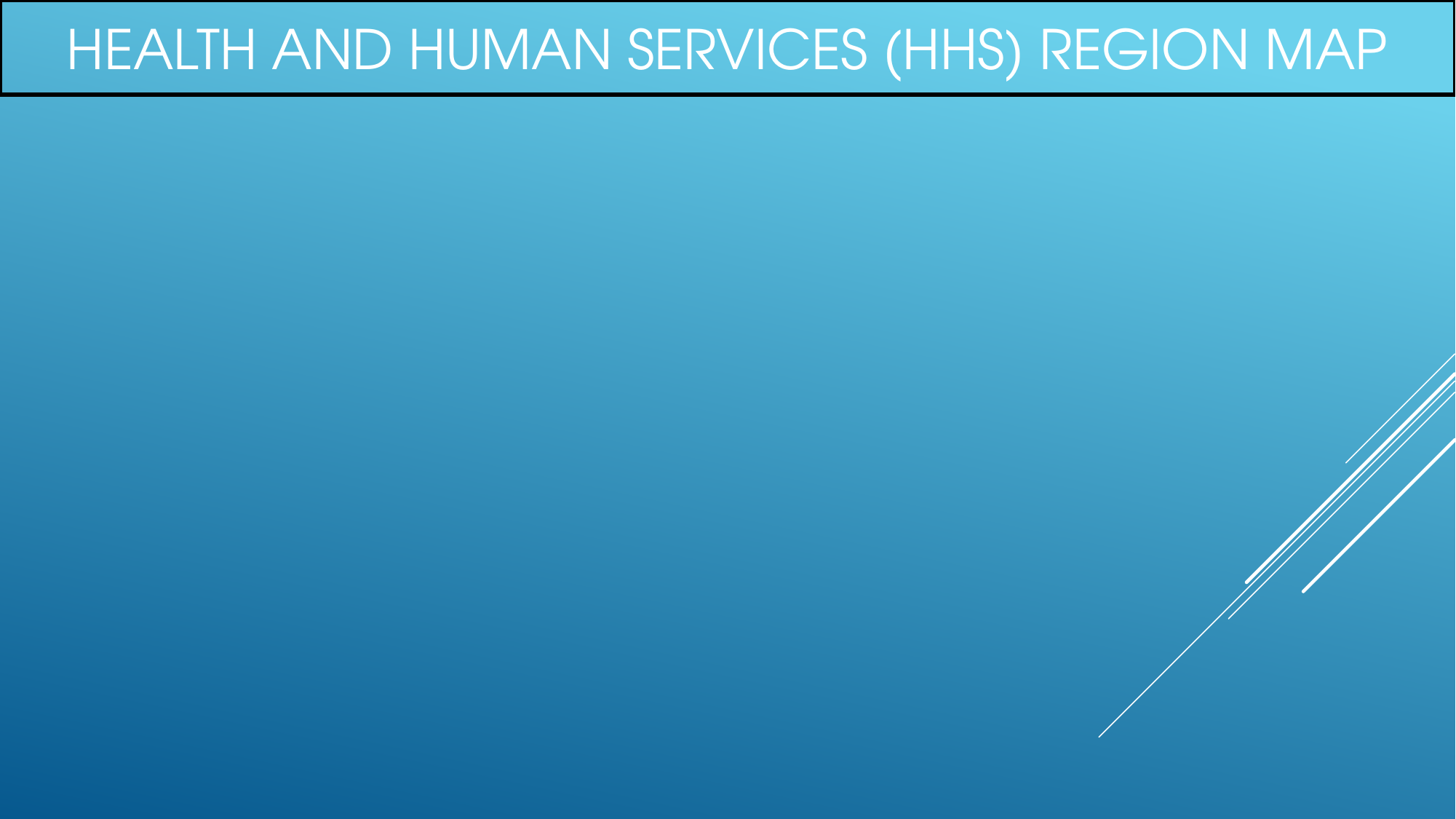

Health and Human Services (HHS) Region Map